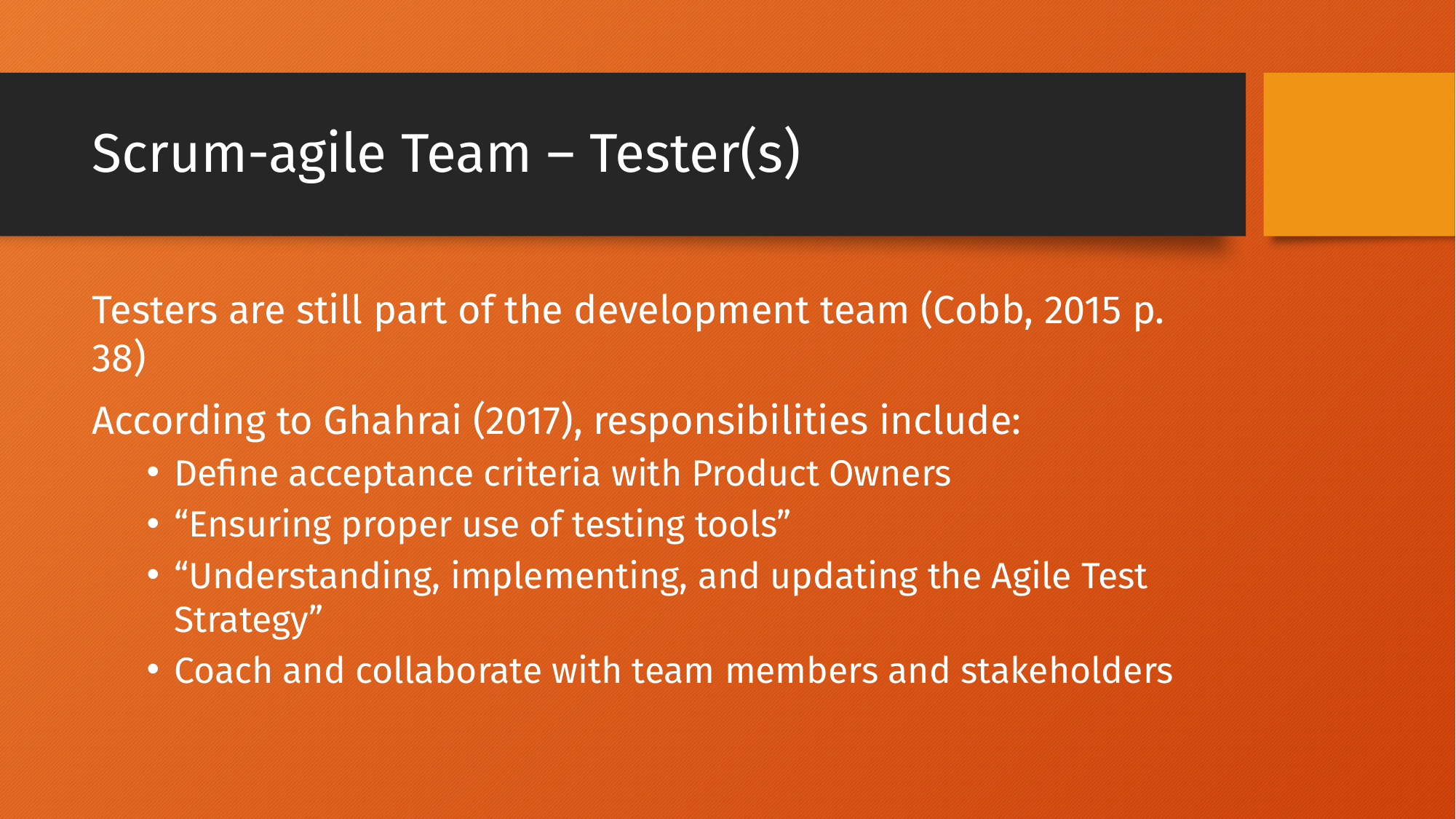

# Scrum-agile Team – Tester(s)
Testers are still part of the development team (Cobb, 2015 p. 38)
According to Ghahrai (2017), responsibilities include:
Define acceptance criteria with Product Owners
“Ensuring proper use of testing tools”
“Understanding, implementing, and updating the Agile Test Strategy”
Coach and collaborate with team members and stakeholders